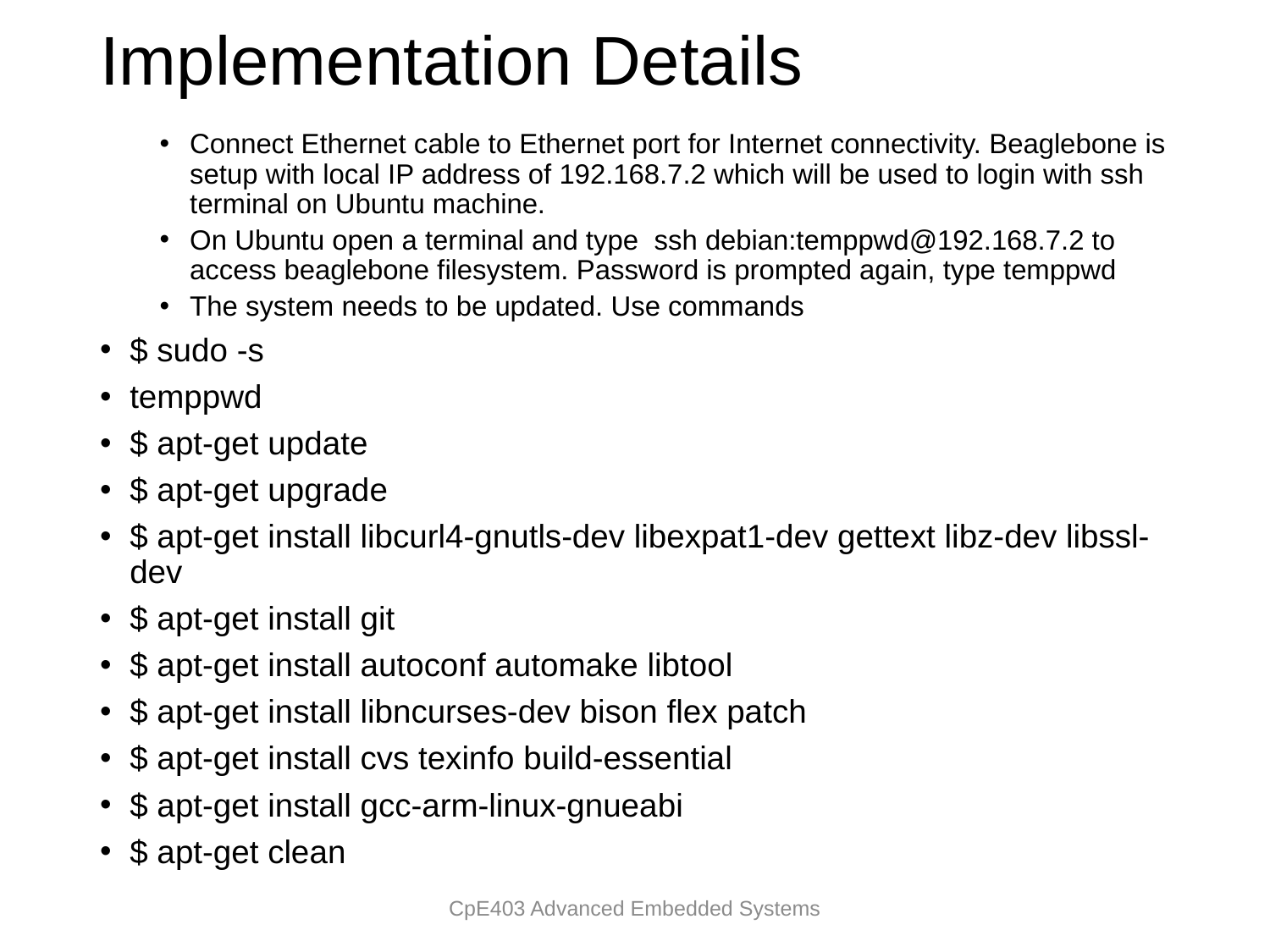

# Implementation Details
Connect Ethernet cable to Ethernet port for Internet connectivity. Beaglebone is setup with local IP address of 192.168.7.2 which will be used to login with ssh terminal on Ubuntu machine.
On Ubuntu open a terminal and type  ssh debian:temppwd@192.168.7.2 to access beaglebone filesystem. Password is prompted again, type temppwd
The system needs to be updated. Use commands
$ sudo -s
temppwd
$ apt-get update
$ apt-get upgrade
$ apt-get install libcurl4-gnutls-dev libexpat1-dev gettext libz-dev libssl-dev
$ apt-get install git
$ apt-get install autoconf automake libtool
$ apt-get install libncurses-dev bison flex patch
$ apt-get install cvs texinfo build-essential
$ apt-get install gcc-arm-linux-gnueabi
$ apt-get clean

CpE403 Advanced Embedded Systems